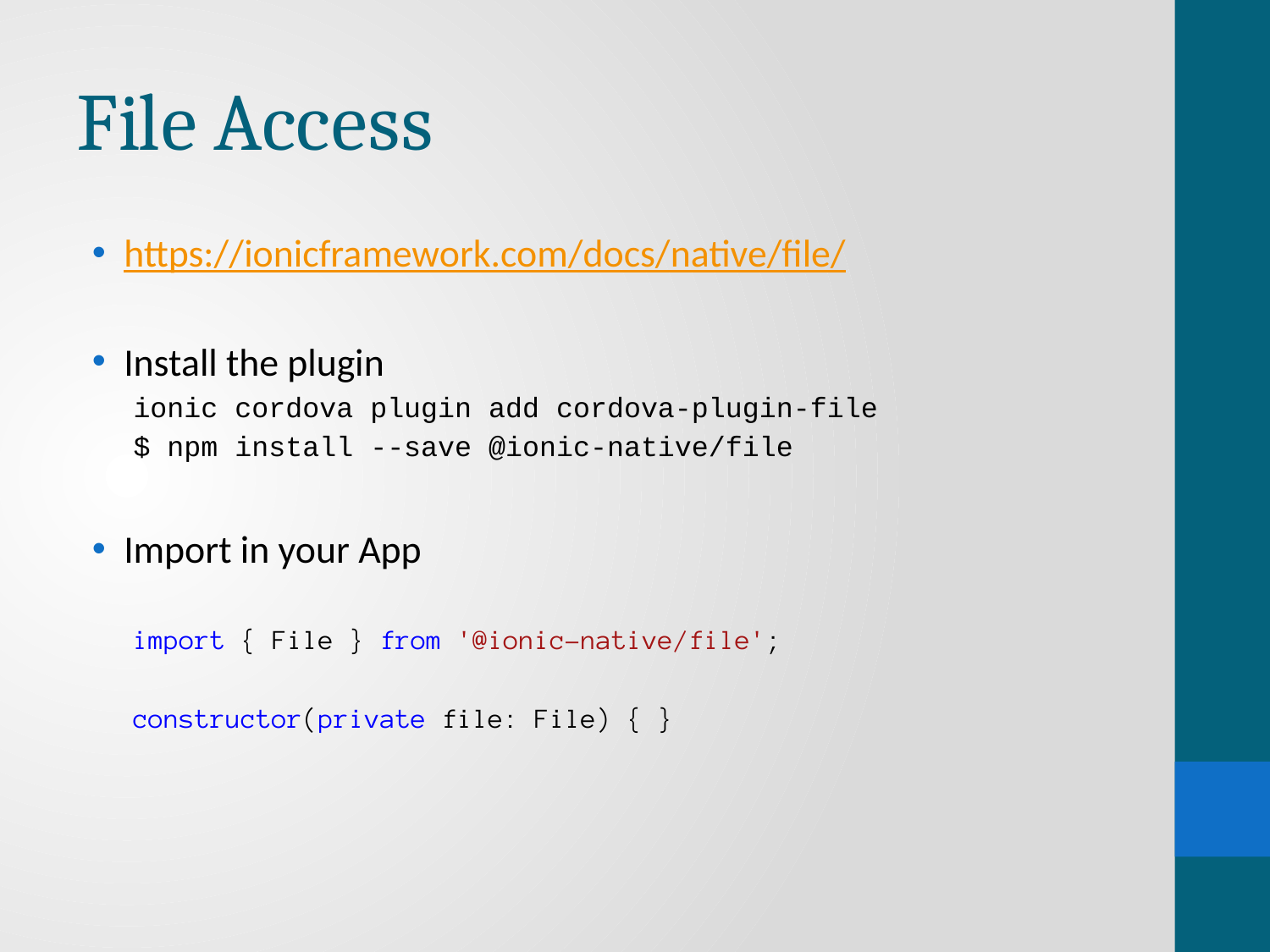

# File Access
https://ionicframework.com/docs/native/file/

Install the plugin
ionic cordova plugin add cordova-plugin-file
$ npm install --save @ionic-native/file

Import in your App

import { File } from '@ionic-native/file';

constructor(private file: File) { }